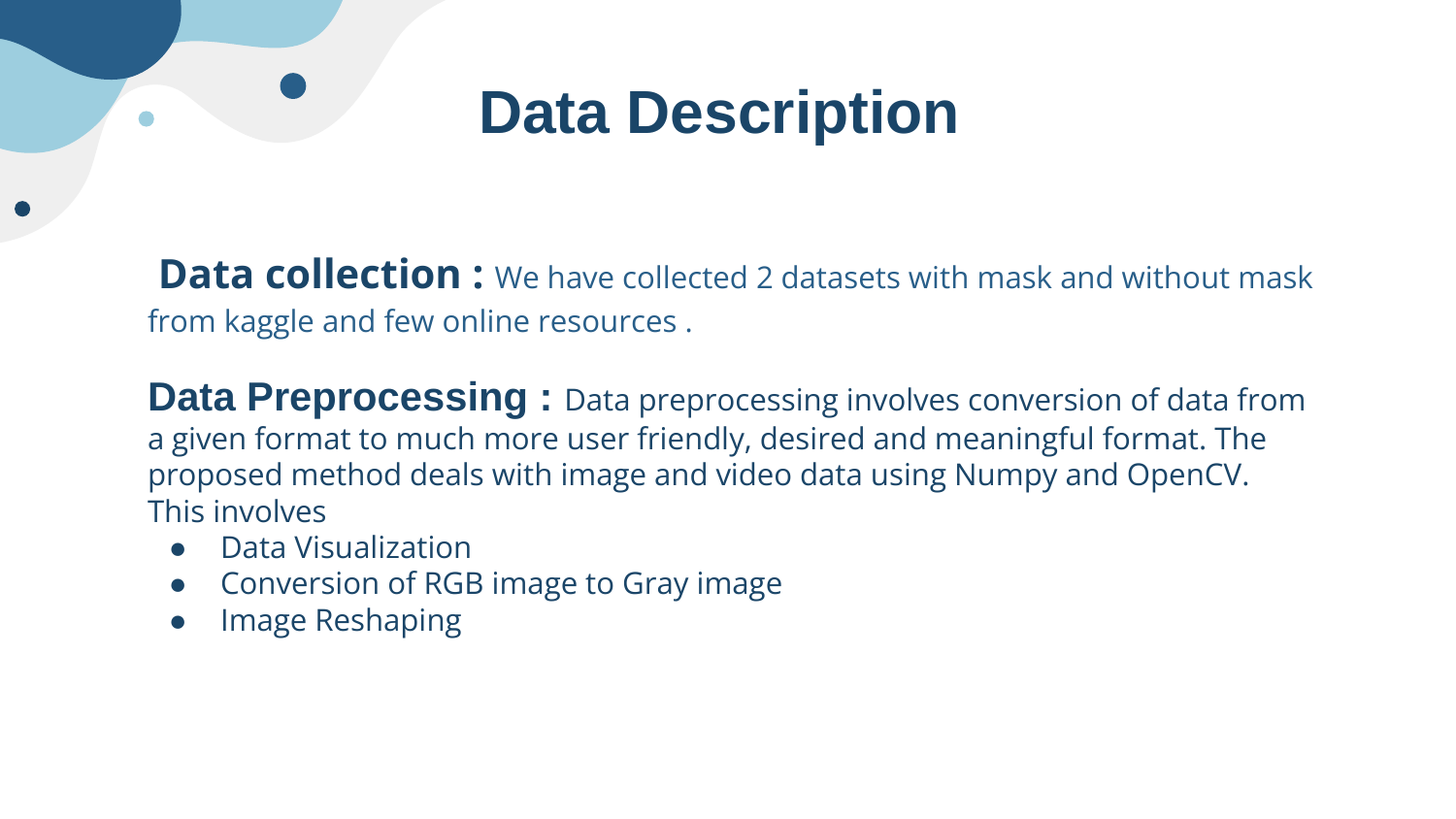

# Data Description
 Data collection : We have collected 2 datasets with mask and without mask from kaggle and few online resources .
Data Preprocessing : Data preprocessing involves conversion of data from a given format to much more user friendly, desired and meaningful format. The proposed method deals with image and video data using Numpy and OpenCV.
This involves
Data Visualization
Conversion of RGB image to Gray image
Image Reshaping